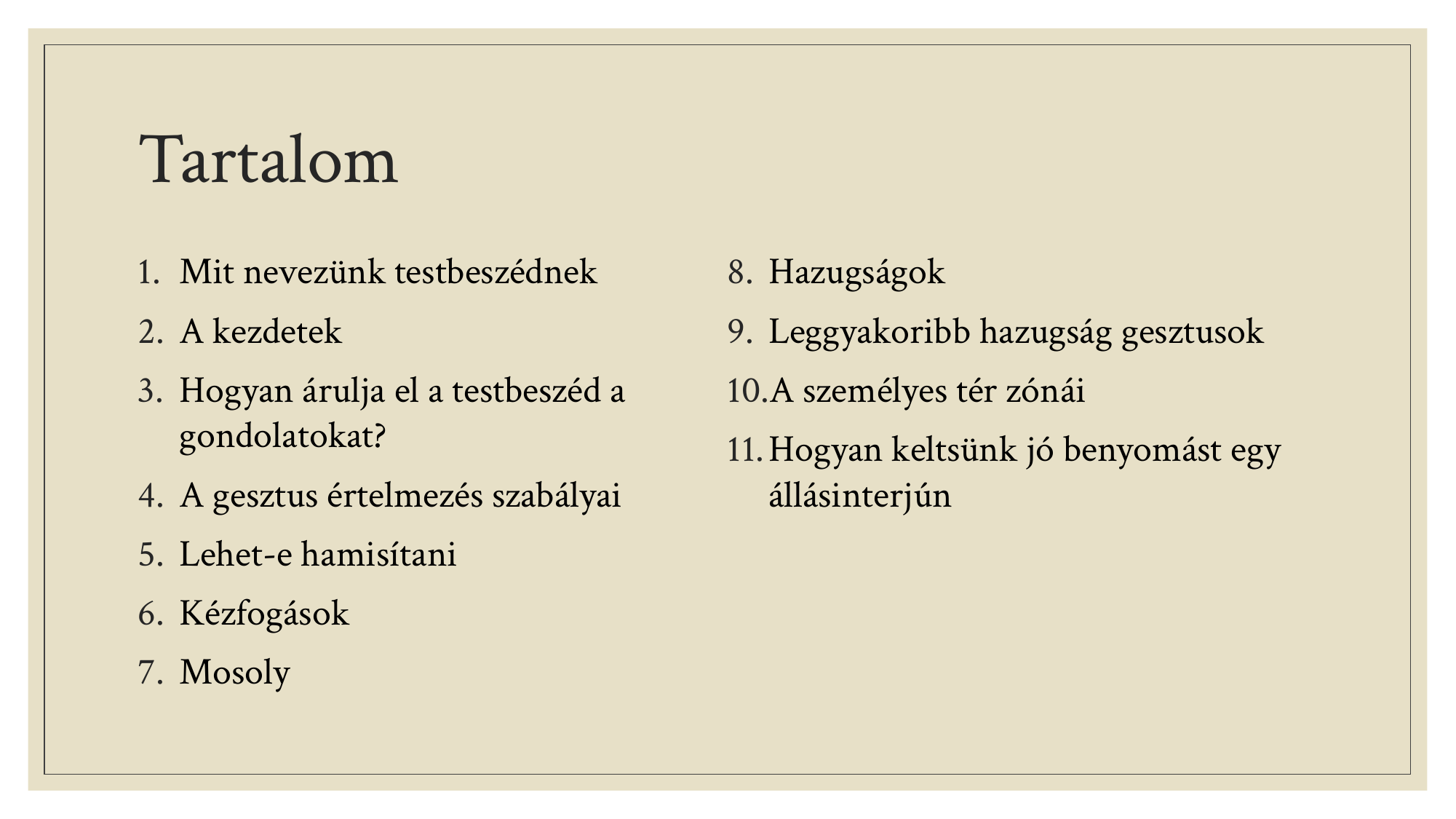

# Tartalom
Mit nevezünk testbeszédnek
A kezdetek
Hogyan árulja el a testbeszéd a gondolatokat?
A gesztus értelmezés szabályai
Lehet-e hamisítani
Kézfogások
Mosoly
Hazugságok
Leggyakoribb hazugság gesztusok
A személyes tér zónái
Hogyan keltsünk jó benyomást egy állásinterjún